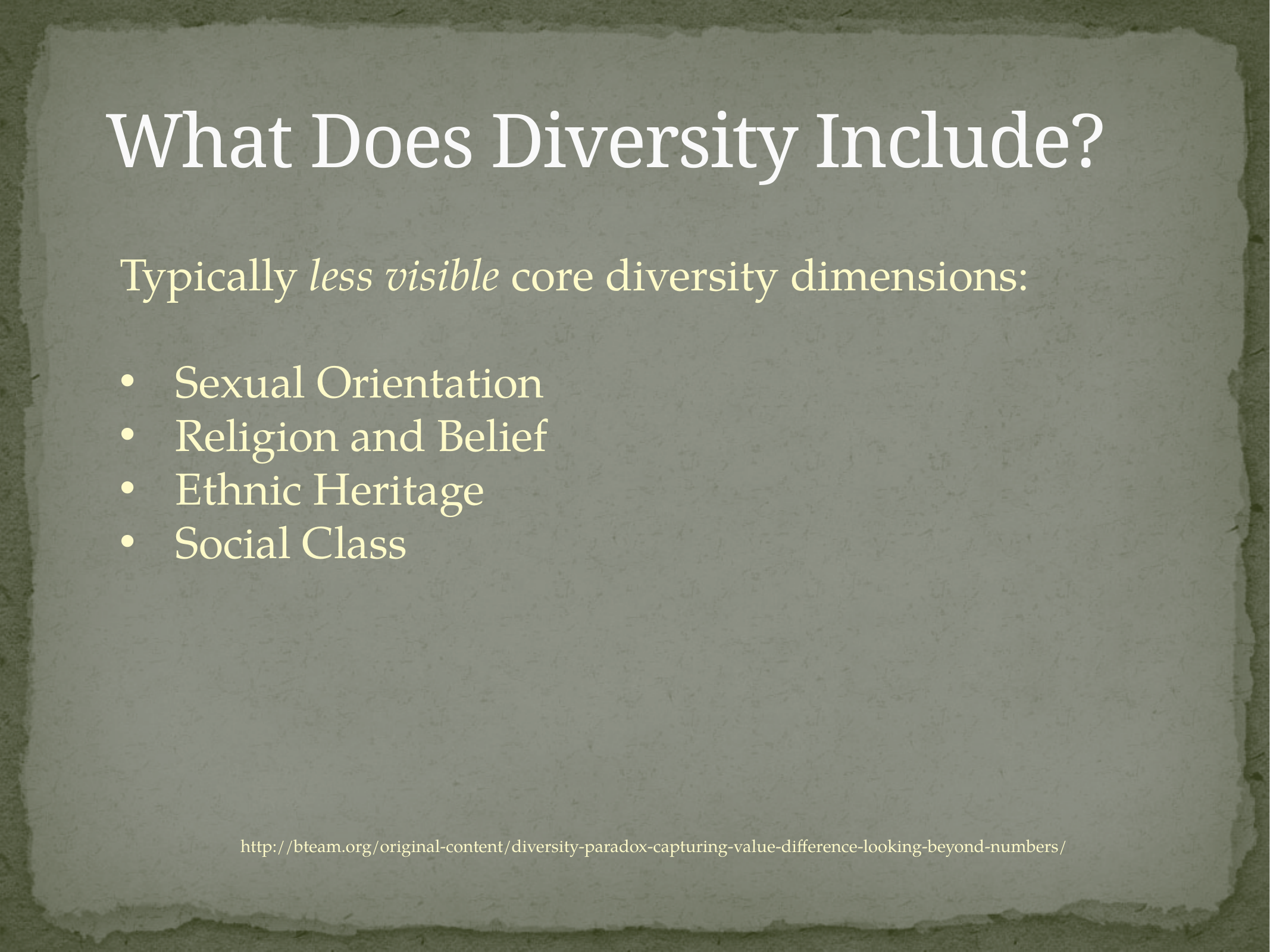

What Does Diversity Include?
Typically less visible core diversity dimensions:

Sexual Orientation
Religion and Belief
Ethnic Heritage
Social Class

http://bteam.org/original-content/diversity-paradox-capturing-value-difference-looking-beyond-numbers/